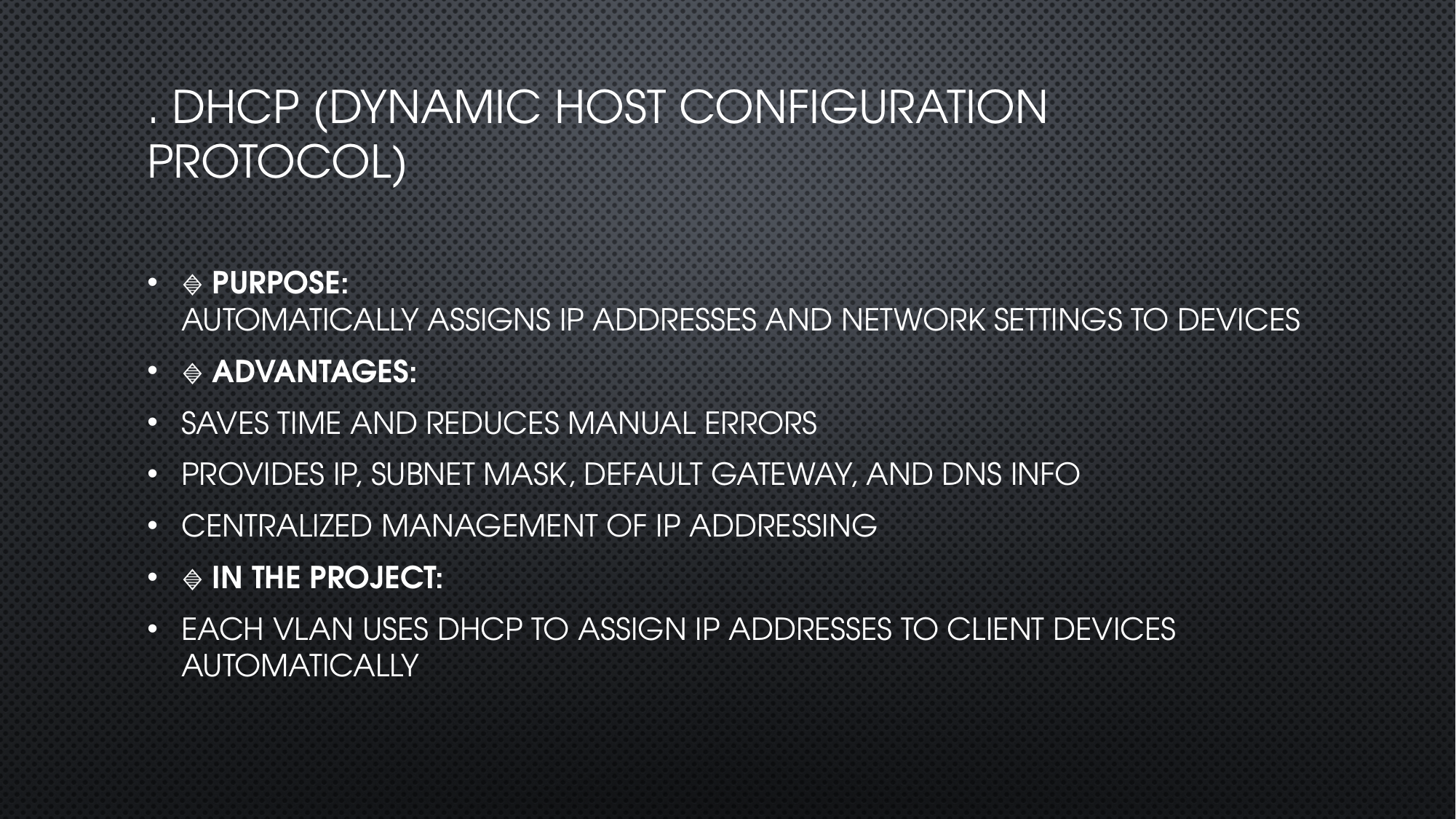

# . DHCP (Dynamic Host Configuration Protocol)
🔹 Purpose:
Automatically assigns IP addresses and network settings to devices
🔹 Advantages:
Saves time and reduces manual errors
Provides IP, subnet mask, default gateway, and DNS info
Centralized management of IP addressing
🔹 In the Project:
Each VLAN uses DHCP to assign IP addresses to client devices automatically